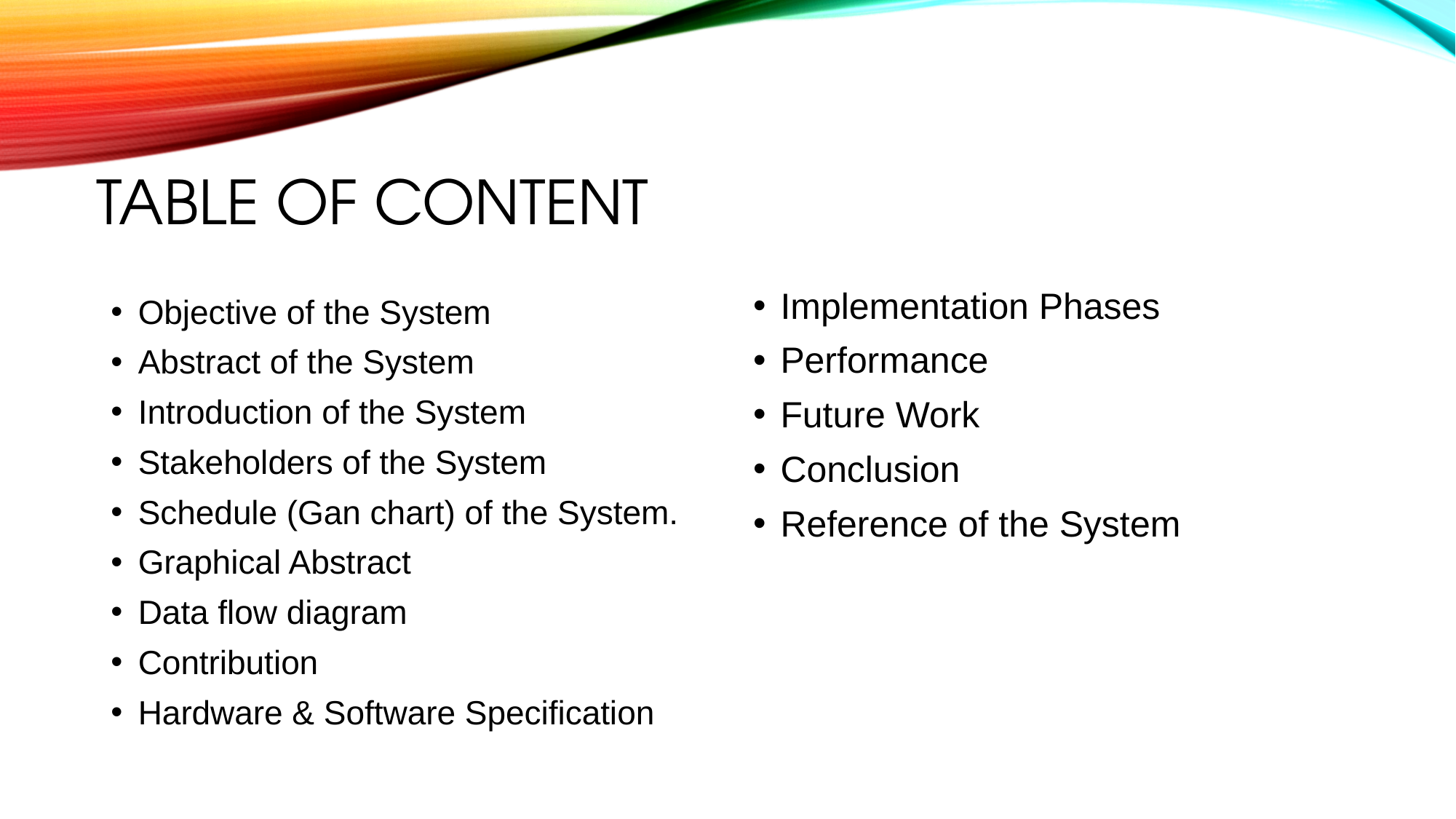

# Table of content

Objective of the System
Abstract of the System
Introduction of the System
Stakeholders of the System
Schedule (Gan chart) of the System.
Graphical Abstract
Data flow diagram
Contribution
Hardware & Software Specification

Implementation Phases
Performance
Future Work
Conclusion
Reference of the System